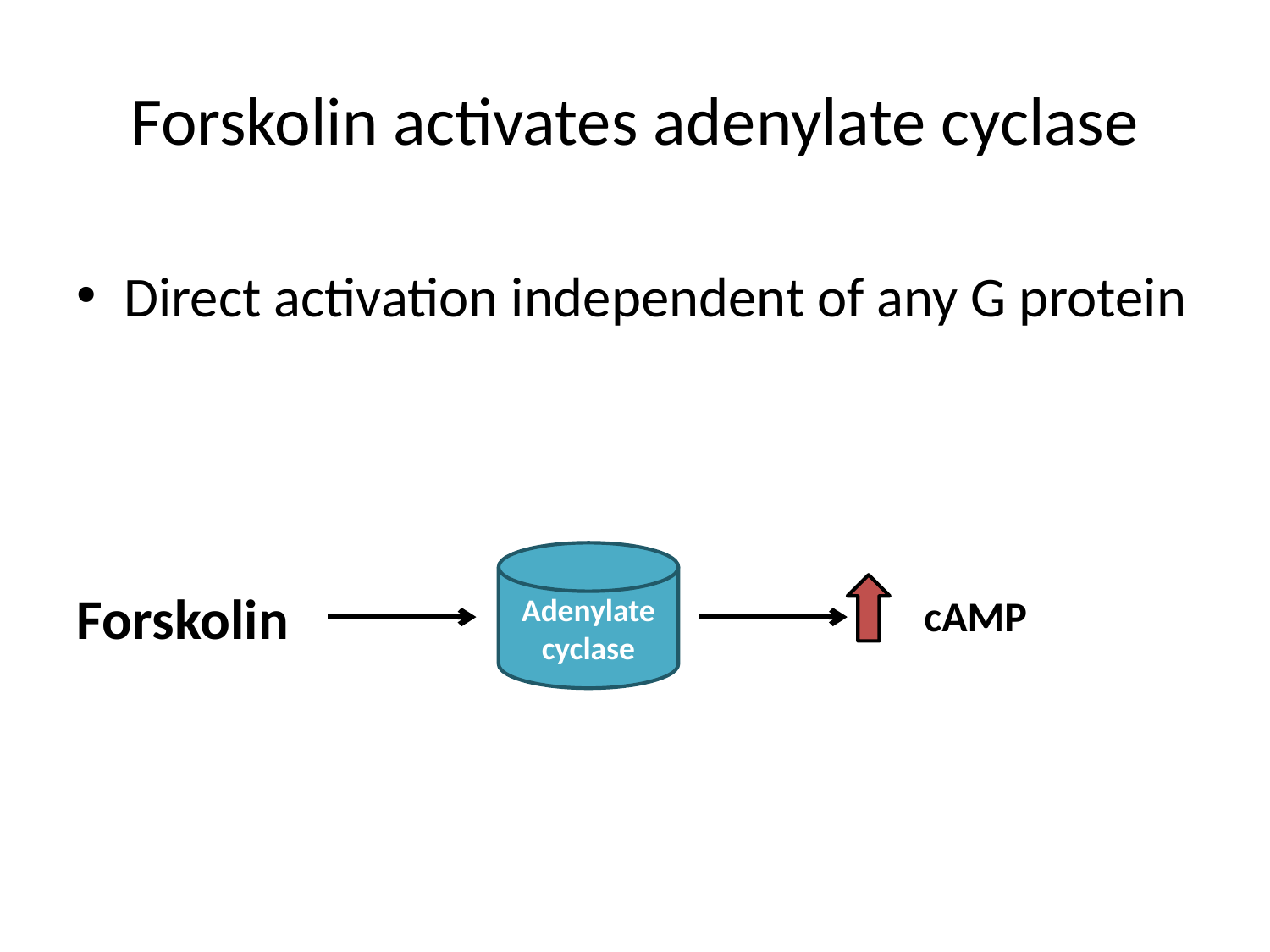

# Forskolin activates adenylate cyclase
Direct activation independent of any G protein
Adenylate cyclase

Forskolin
cAMP